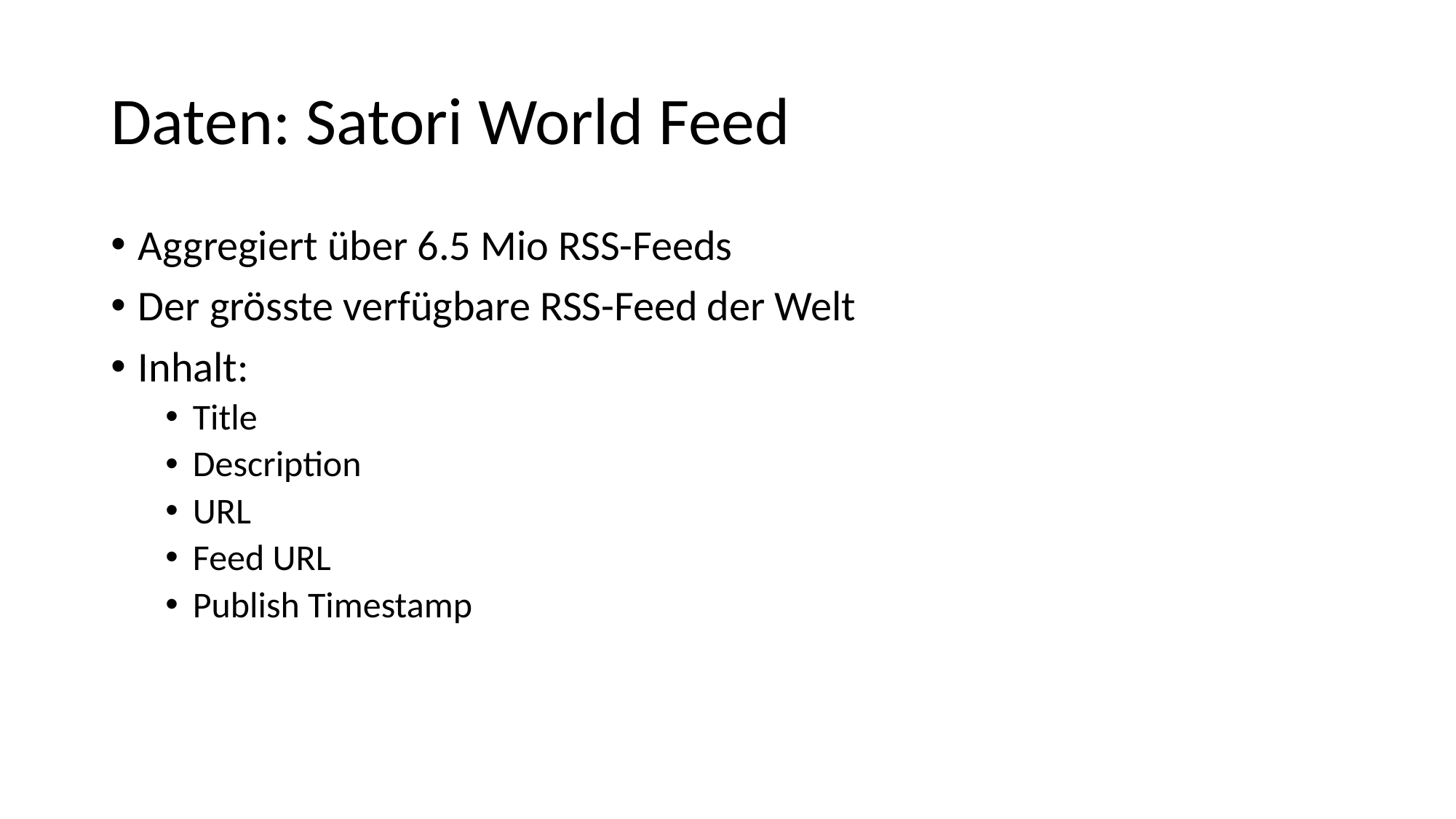

# Daten: Satori World Feed
Aggregiert über 6.5 Mio RSS-Feeds
Der grösste verfügbare RSS-Feed der Welt
Inhalt:
Title
Description
URL
Feed URL
Publish Timestamp